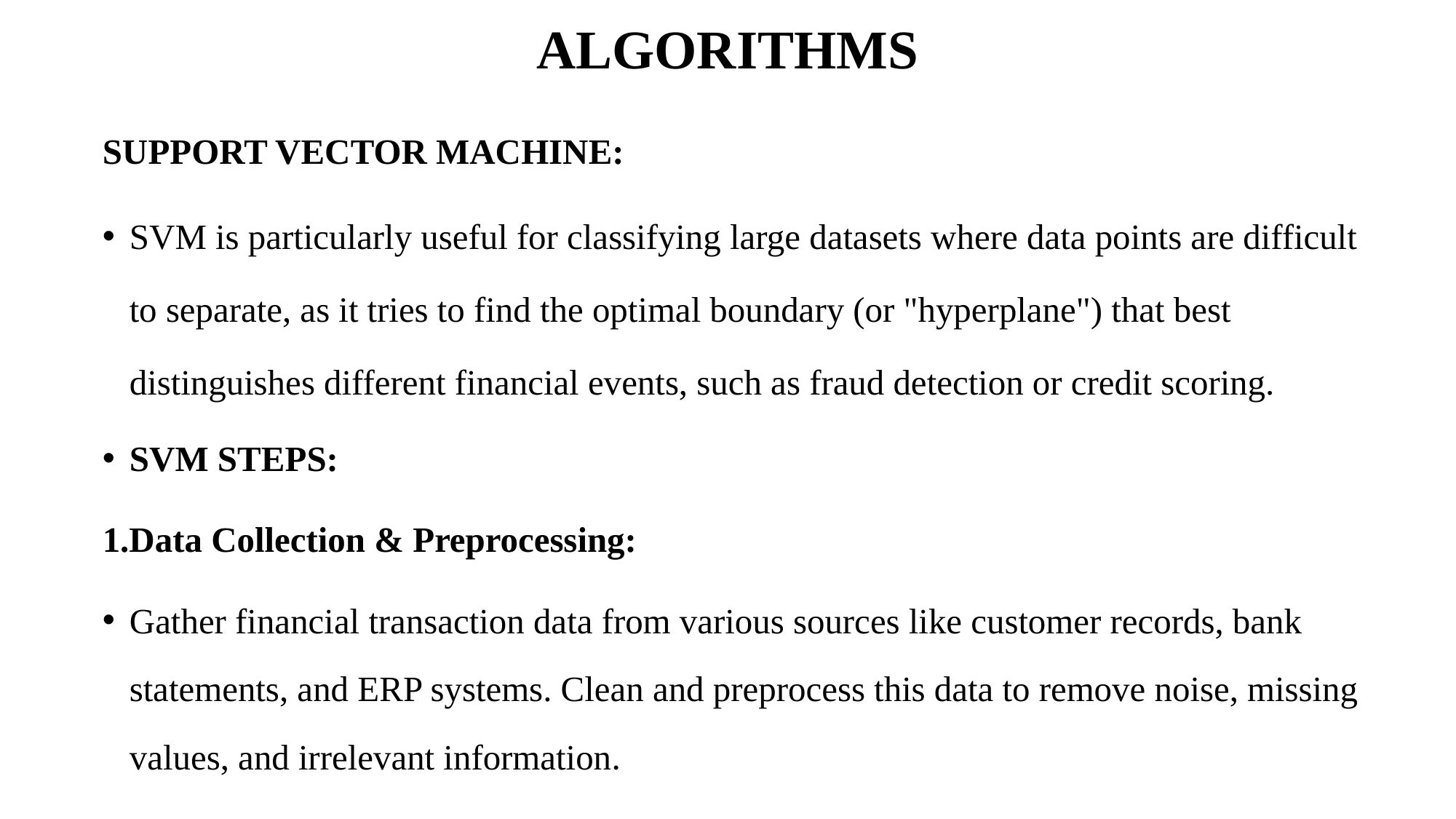

# ALGORITHMS
SUPPORT VECTOR MACHINE:
SVM is particularly useful for classifying large datasets where data points are difficult to separate, as it tries to find the optimal boundary (or "hyperplane") that best distinguishes different financial events, such as fraud detection or credit scoring.
SVM STEPS:
1.Data Collection & Preprocessing:
Gather financial transaction data from various sources like customer records, bank statements, and ERP systems. Clean and preprocess this data to remove noise, missing values, and irrelevant information.